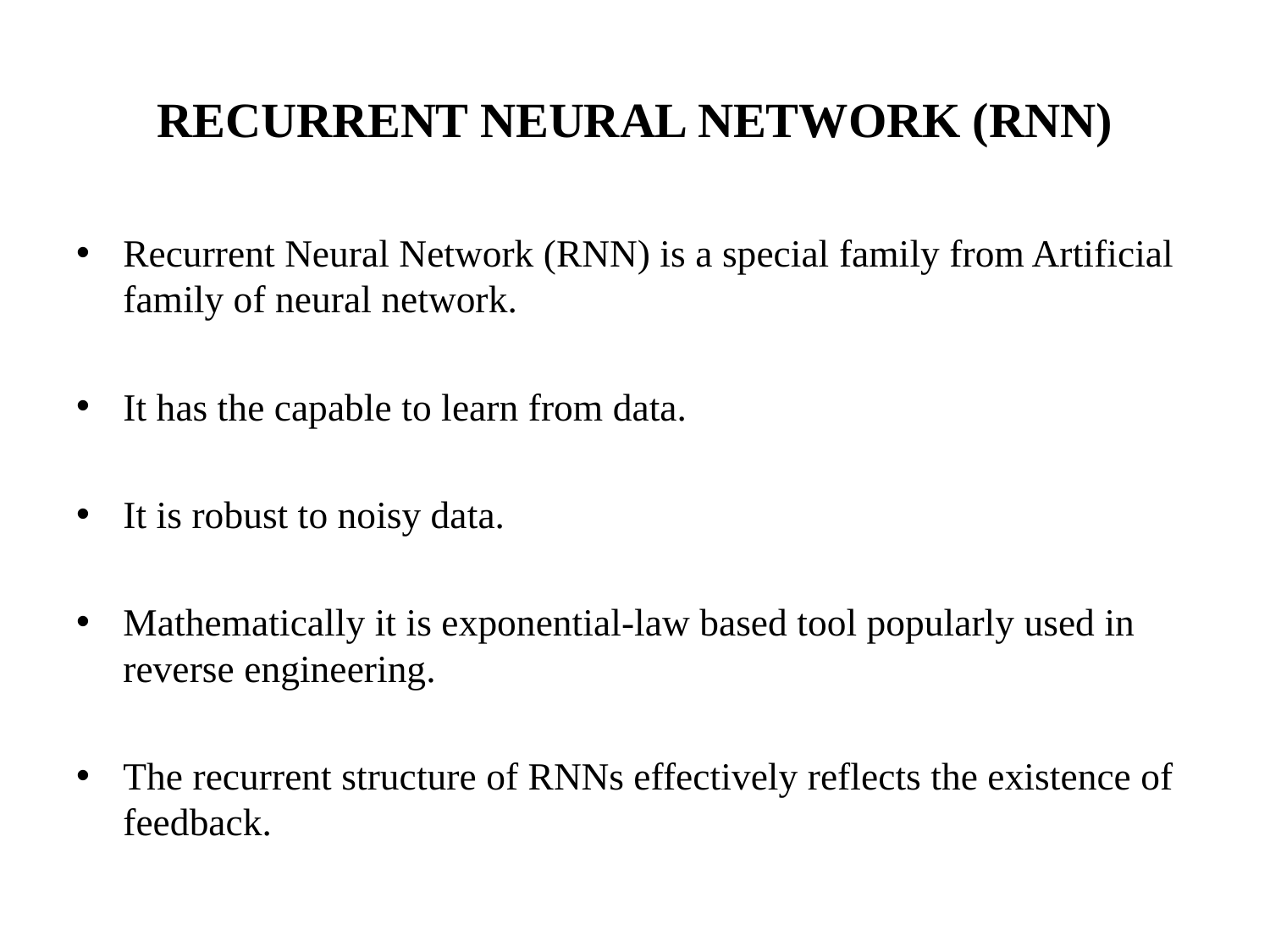

# RECURRENT NEURAL NETWORK (RNN)
Recurrent Neural Network (RNN) is a special family from Artificial family of neural network.

It has the capable to learn from data.

It is robust to noisy data.

Mathematically it is exponential-law based tool popularly used in reverse engineering.

The recurrent structure of RNNs effectively reflects the existence of feedback.